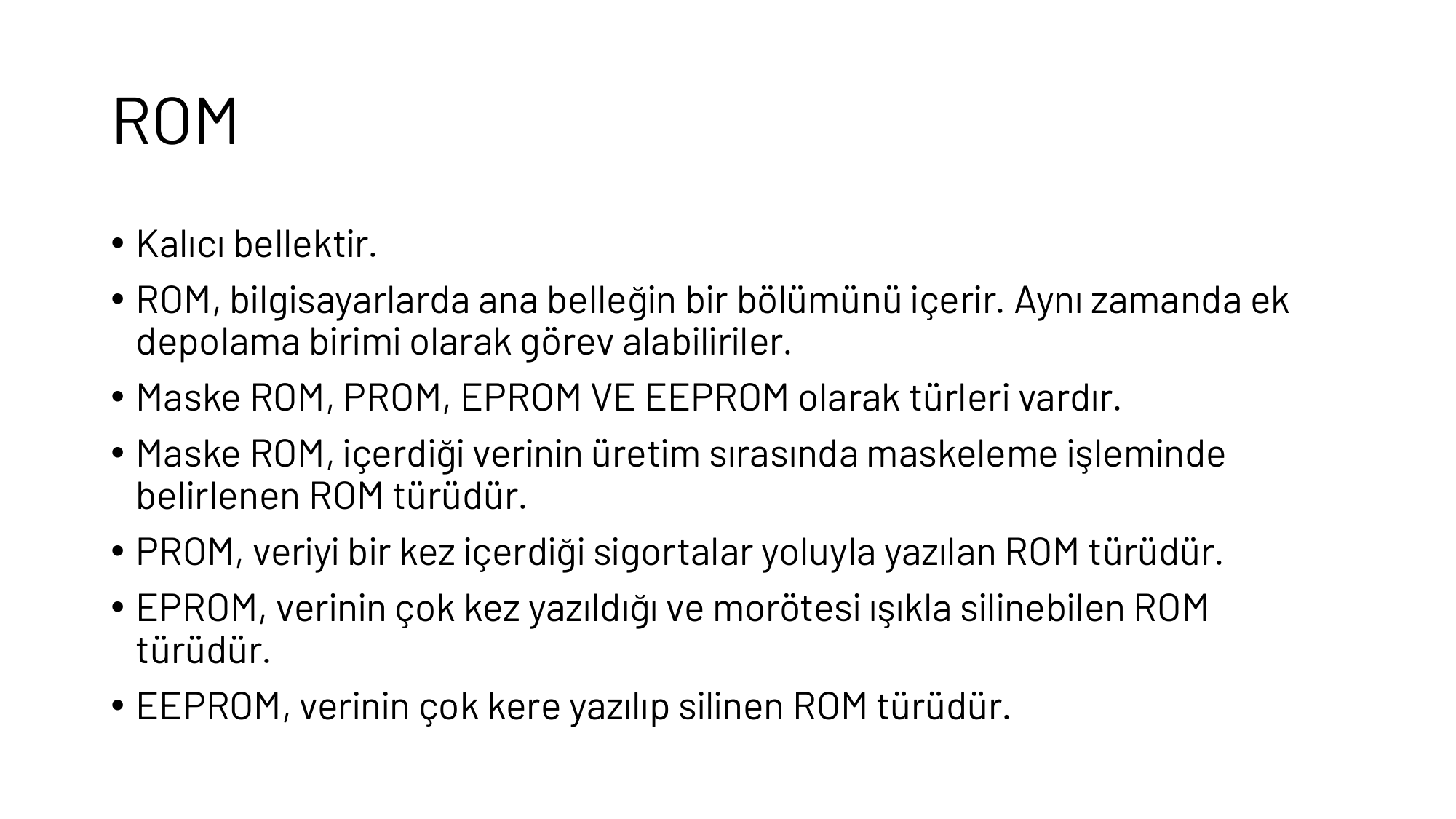

# ROM
Kalıcı bellektir.
ROM, bilgisayarlarda ana belleğin bir bölümünü içerir. Aynı zamanda ek depolama birimi olarak görev alabiliriler.
Maske ROM, PROM, EPROM VE EEPROM olarak türleri vardır.
Maske ROM, içerdiği verinin üretim sırasında maskeleme işleminde belirlenen ROM türüdür.
PROM, veriyi bir kez içerdiği sigortalar yoluyla yazılan ROM türüdür.
EPROM, verinin çok kez yazıldığı ve morötesi ışıkla silinebilen ROM türüdür.
EEPROM, verinin çok kere yazılıp silinen ROM türüdür.